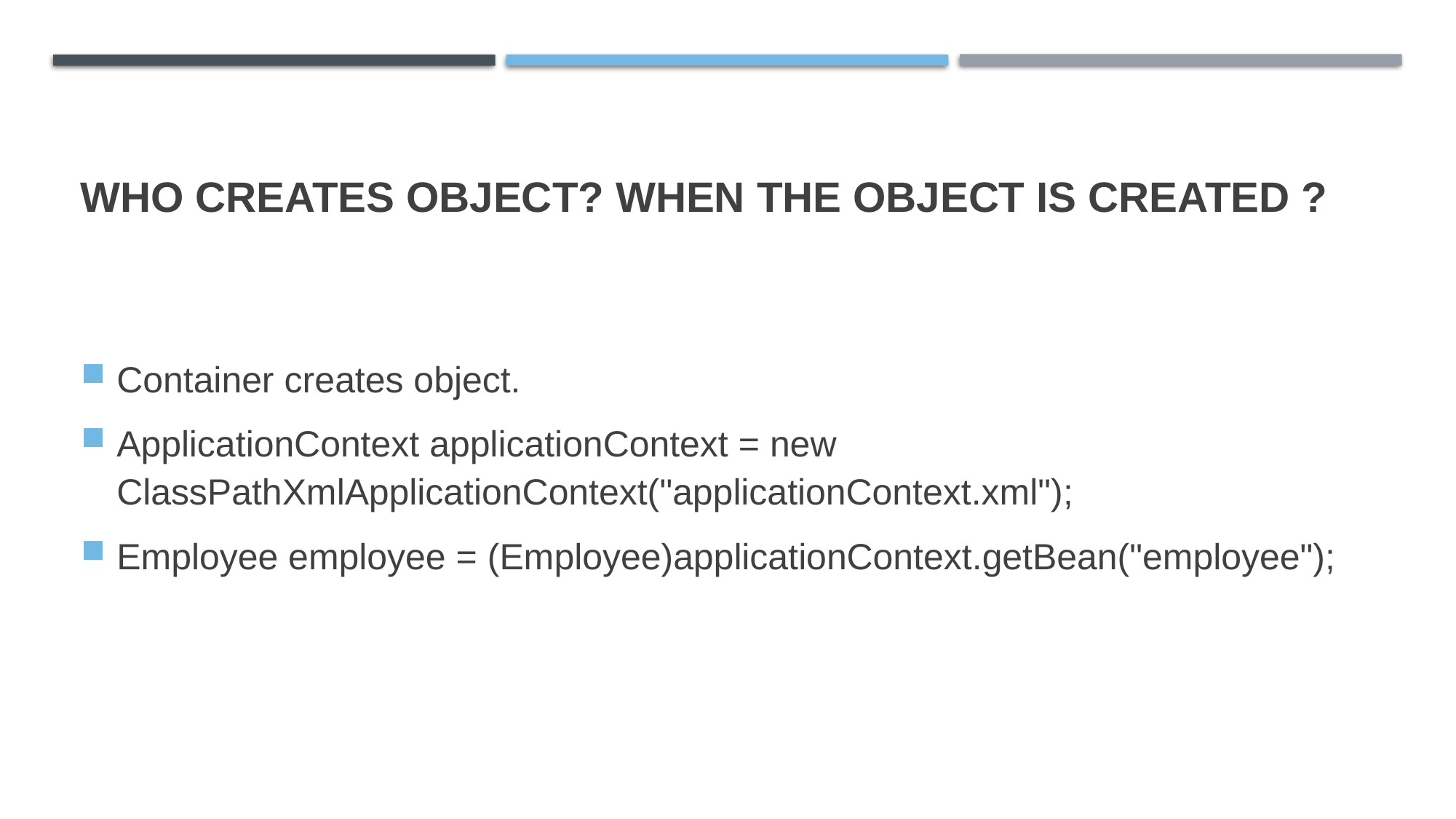

# Who creates object? When the object is created ?
Container creates object.
ApplicationContext applicationContext = new ClassPathXmlApplicationContext("applicationContext.xml");
Employee employee = (Employee)applicationContext.getBean("employee");